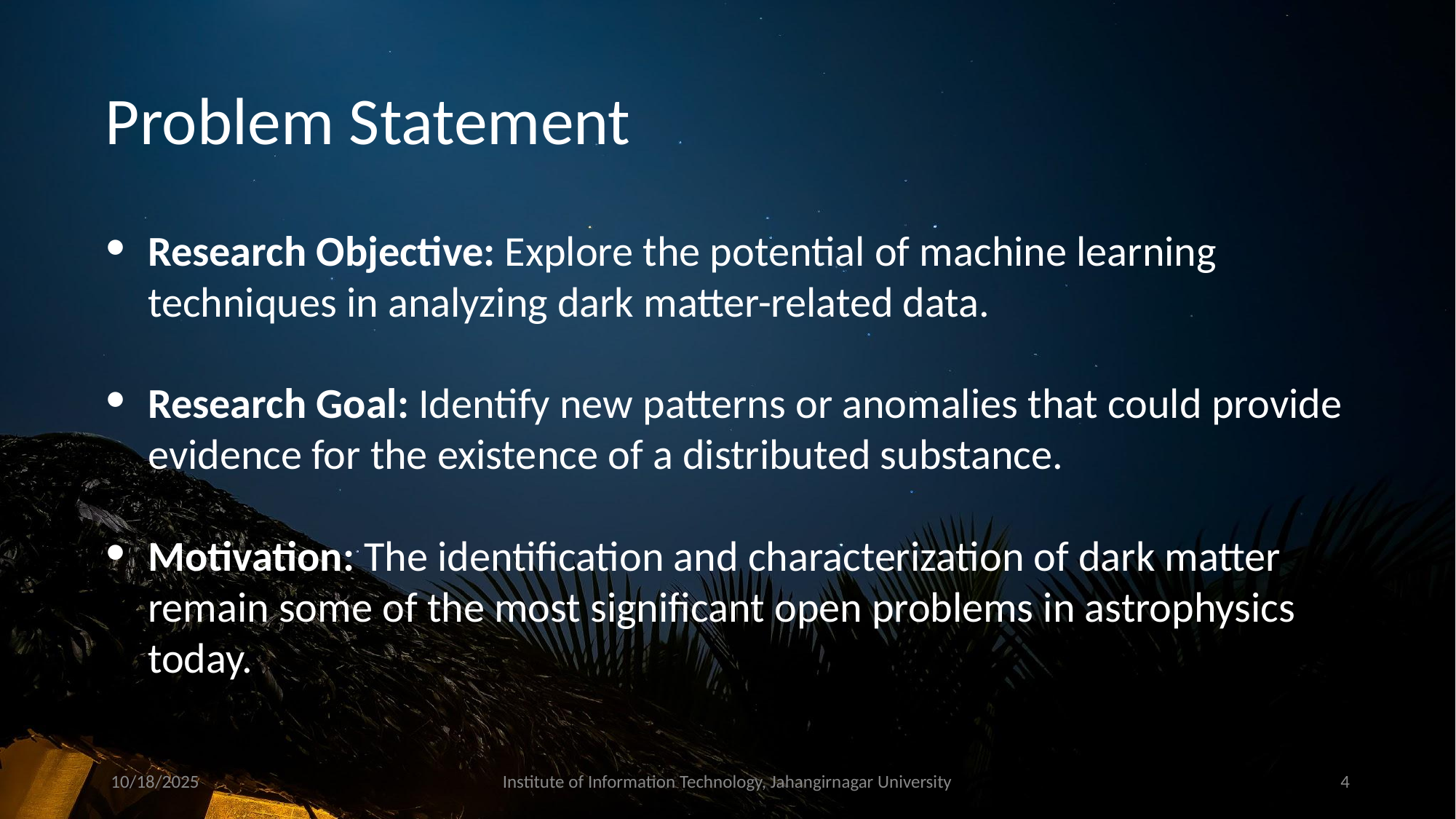

# Problem Statement
Research Objective: Explore the potential of machine learning techniques in analyzing dark matter-related data.

Research Goal: Identify new patterns or anomalies that could provide evidence for the existence of a distributed substance.

Motivation: The identification and characterization of dark matter remain some of the most significant open problems in astrophysics today.
10/18/2025
Institute of Information Technology, Jahangirnagar University
4